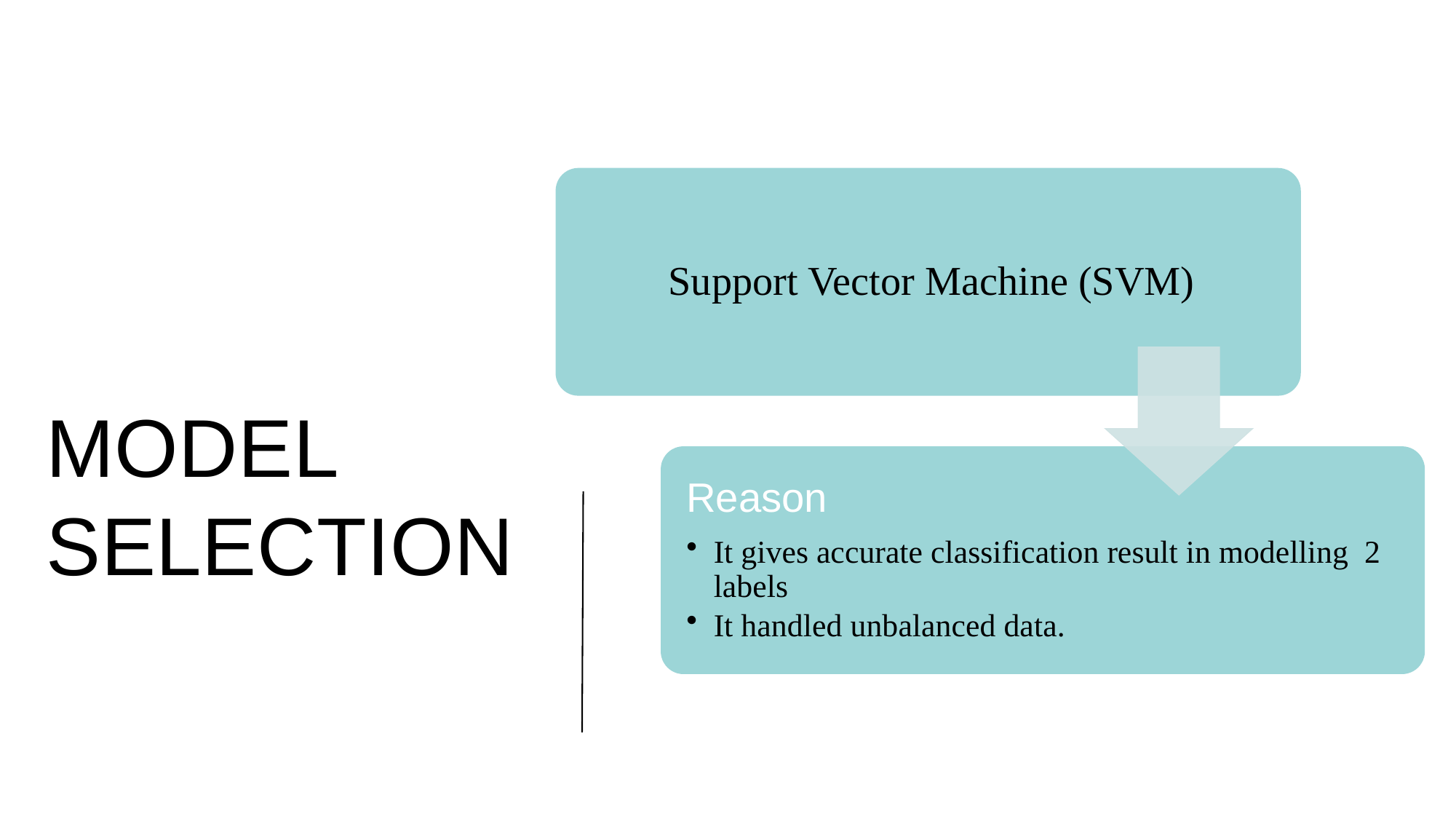

Support Vector Machine (SVM)
Reason
It gives accurate classification result in modelling  2 labels
It handled unbalanced data.

# Model selection